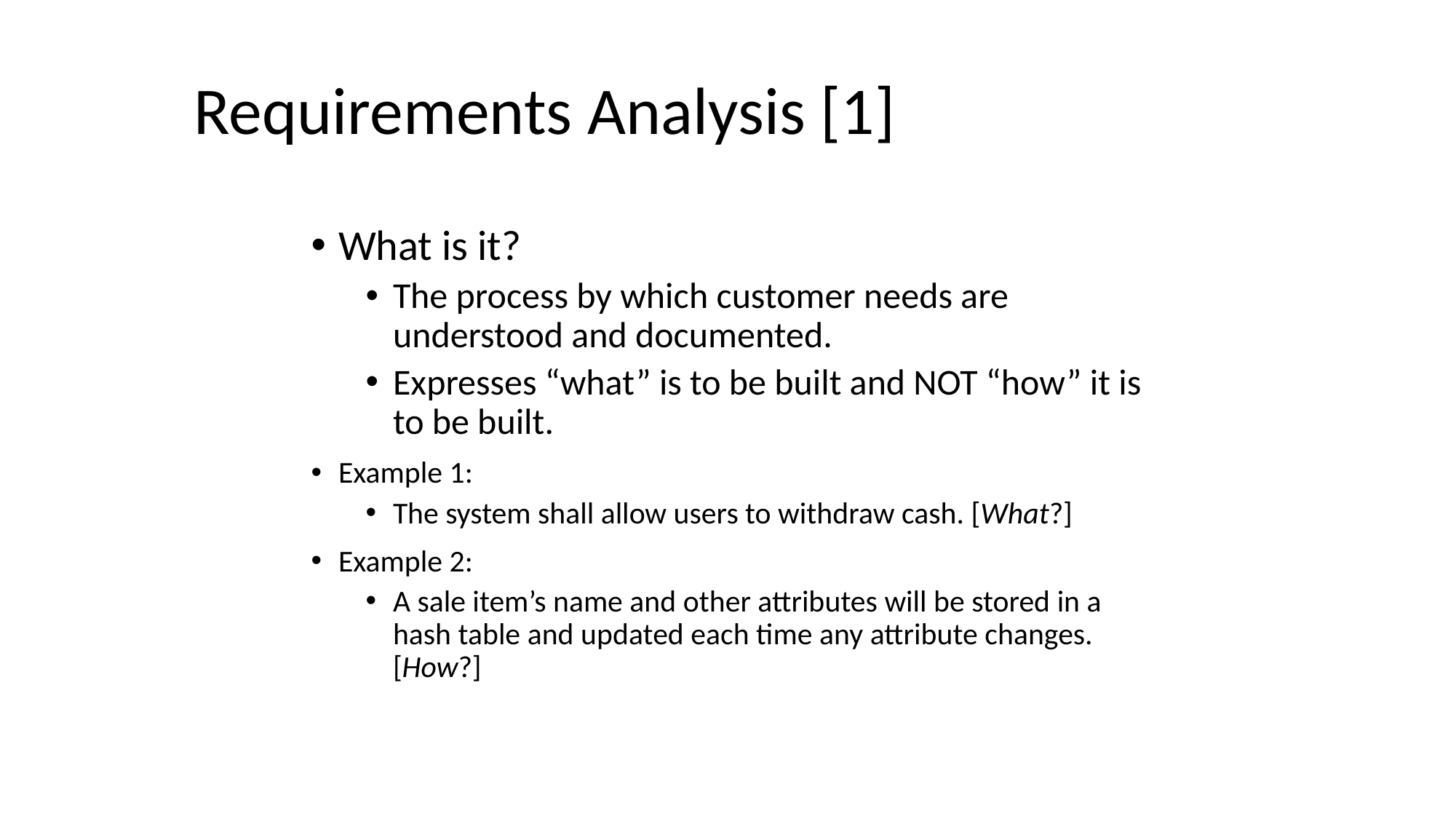

# Requirements Analysis [1]
What is it?
The process by which customer needs are understood and documented.
Expresses “what” is to be built and NOT “how” it is to be built.
Example 1:
The system shall allow users to withdraw cash. [What?]
Example 2:
A sale item’s name and other attributes will be stored in a  hash table and updated each time any attribute changes. [How?]